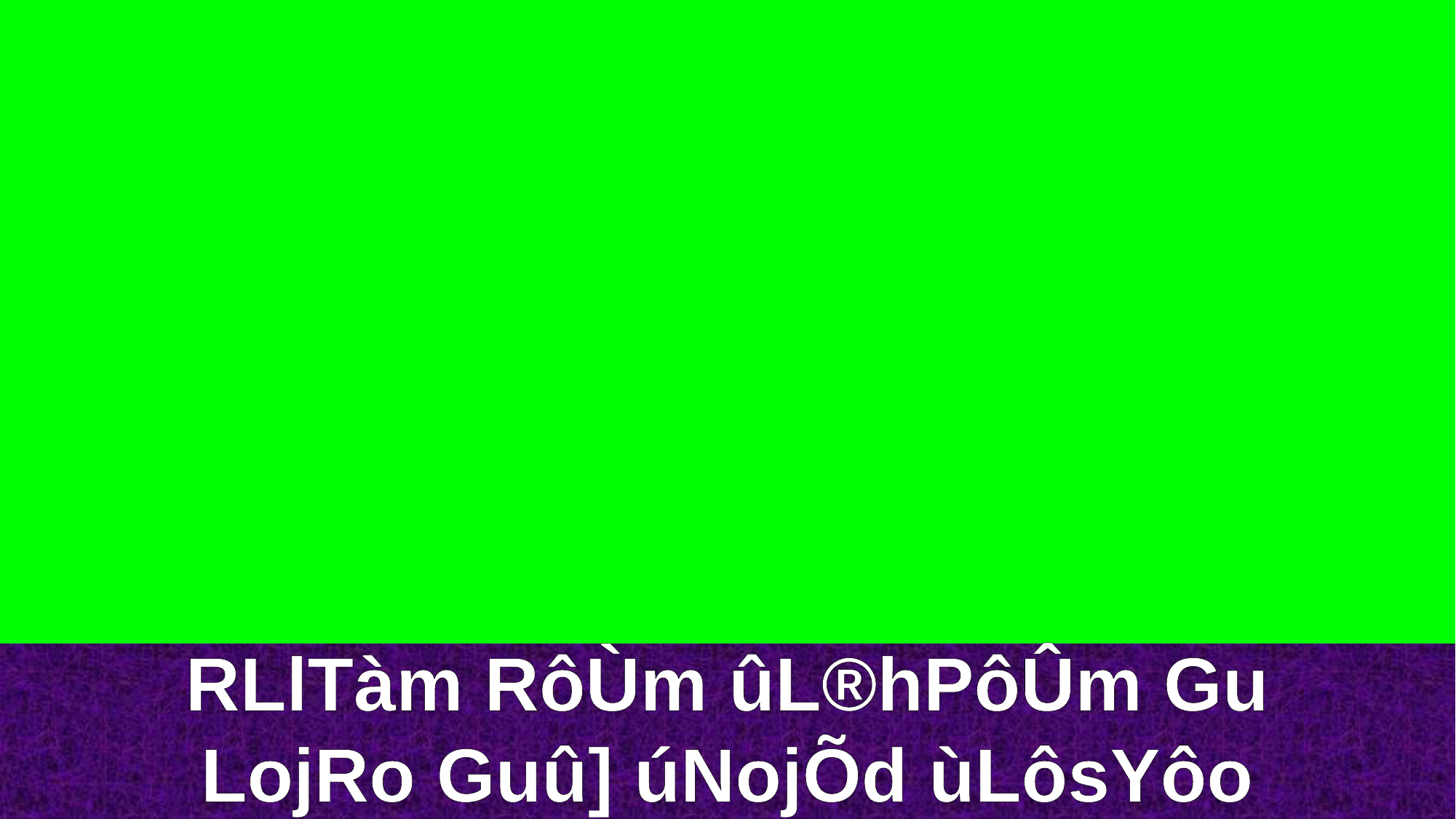

RLlTàm RôÙm ûL®hPôÛm Gu
LojRo Guû] úNojÕd ùLôsYôo